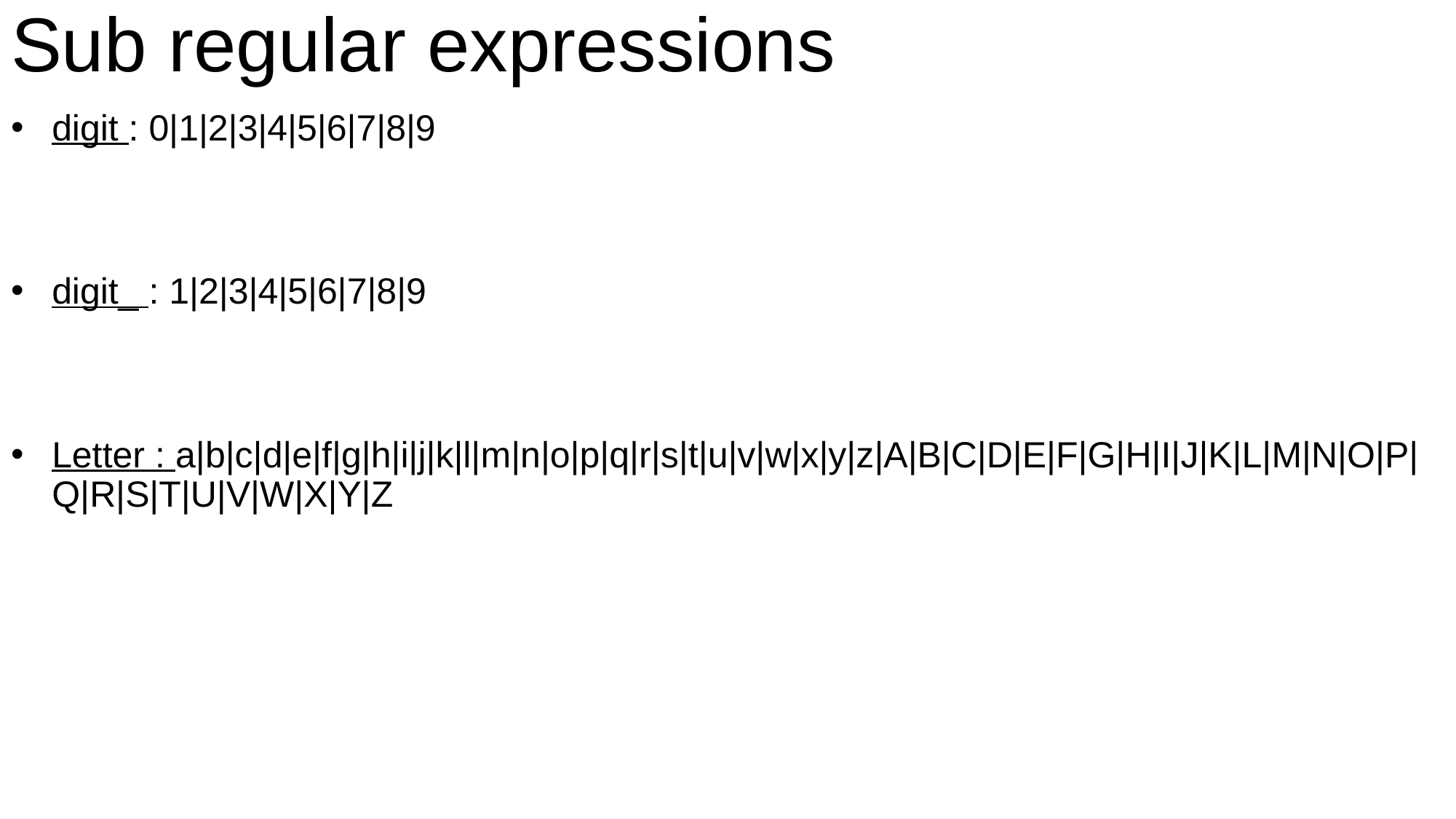

# Sub regular expressions
digit : 0|1|2|3|4|5|6|7|8|9

digit_ : 1|2|3|4|5|6|7|8|9

Letter : a|b|c|d|e|f|g|h|i|j|k|l|m|n|o|p|q|r|s|t|u|v|w|x|y|z|A|B|C|D|E|F|G|H|I|J|K|L|M|N|O|P|Q|R|S|T|U|V|W|X|Y|Z